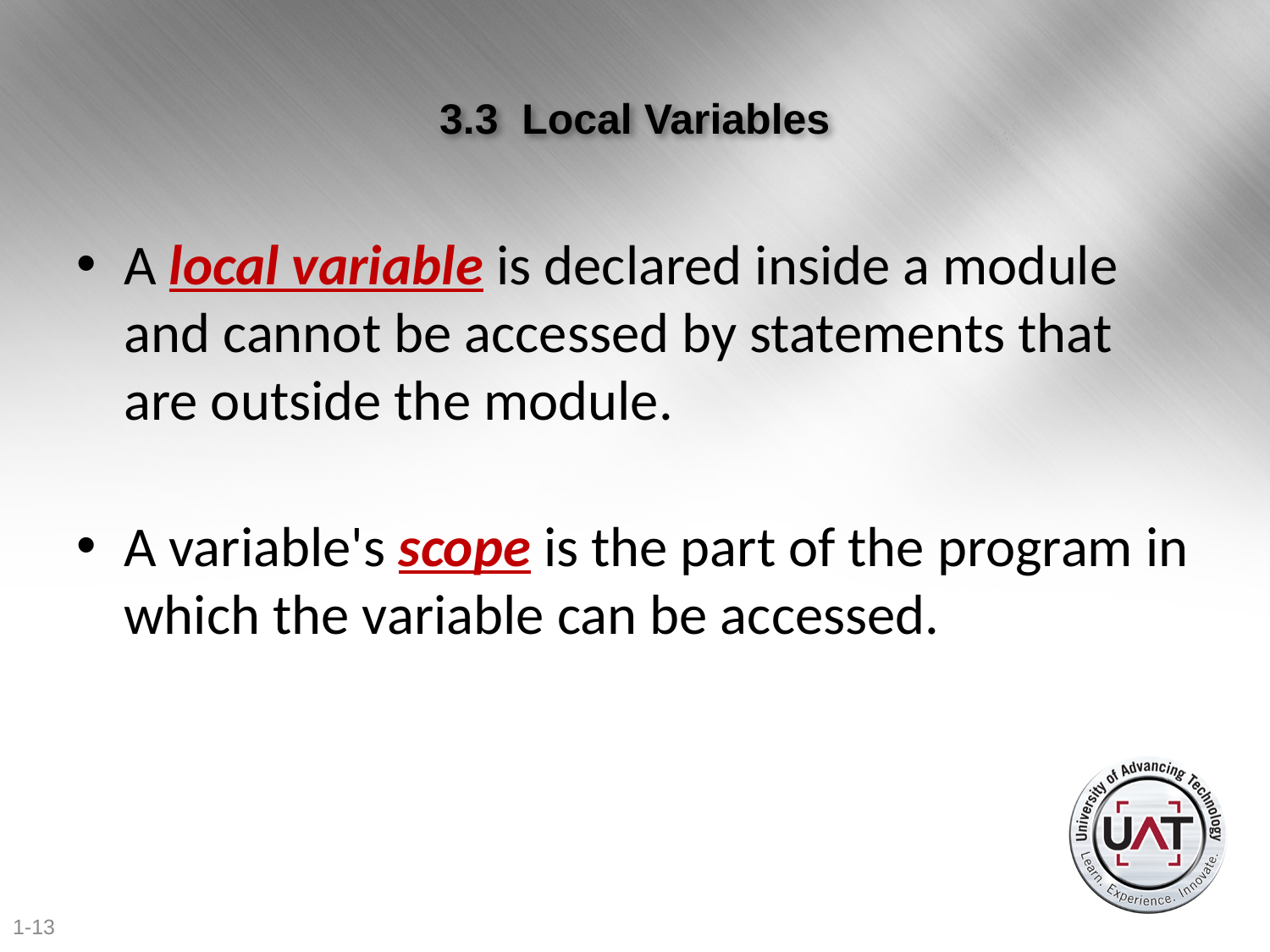

# 3.3  Local Variables
A local variable is declared inside a module and cannot be accessed by statements that are outside the module.
A variable's scope is the part of the program in which the variable can be accessed.
1-13